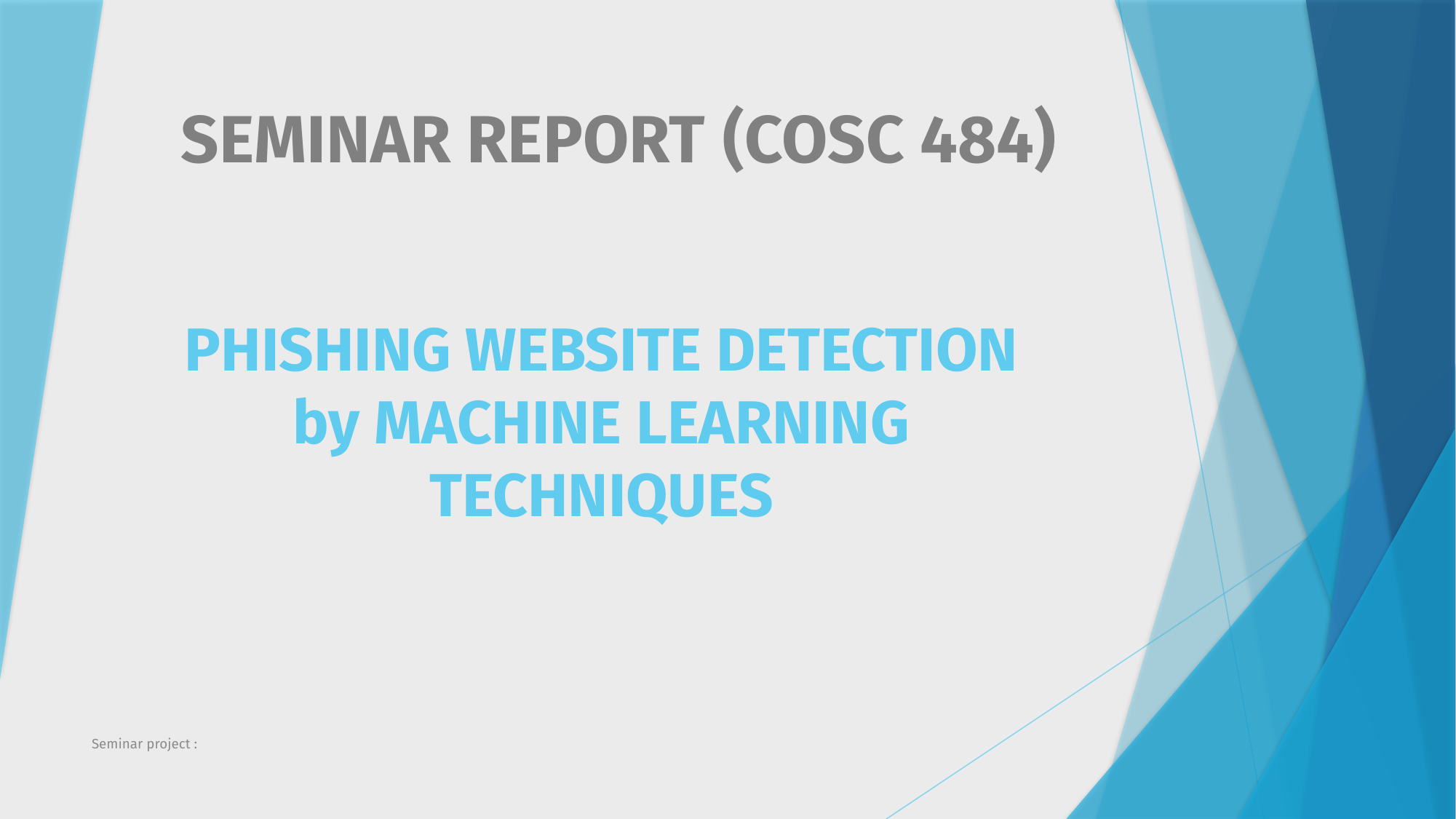

SEMINAR REPORT (COSC 484)
# PHISHING WEBSITE DETECTION by MACHINE LEARNING TECHNIQUES
Seminar project :